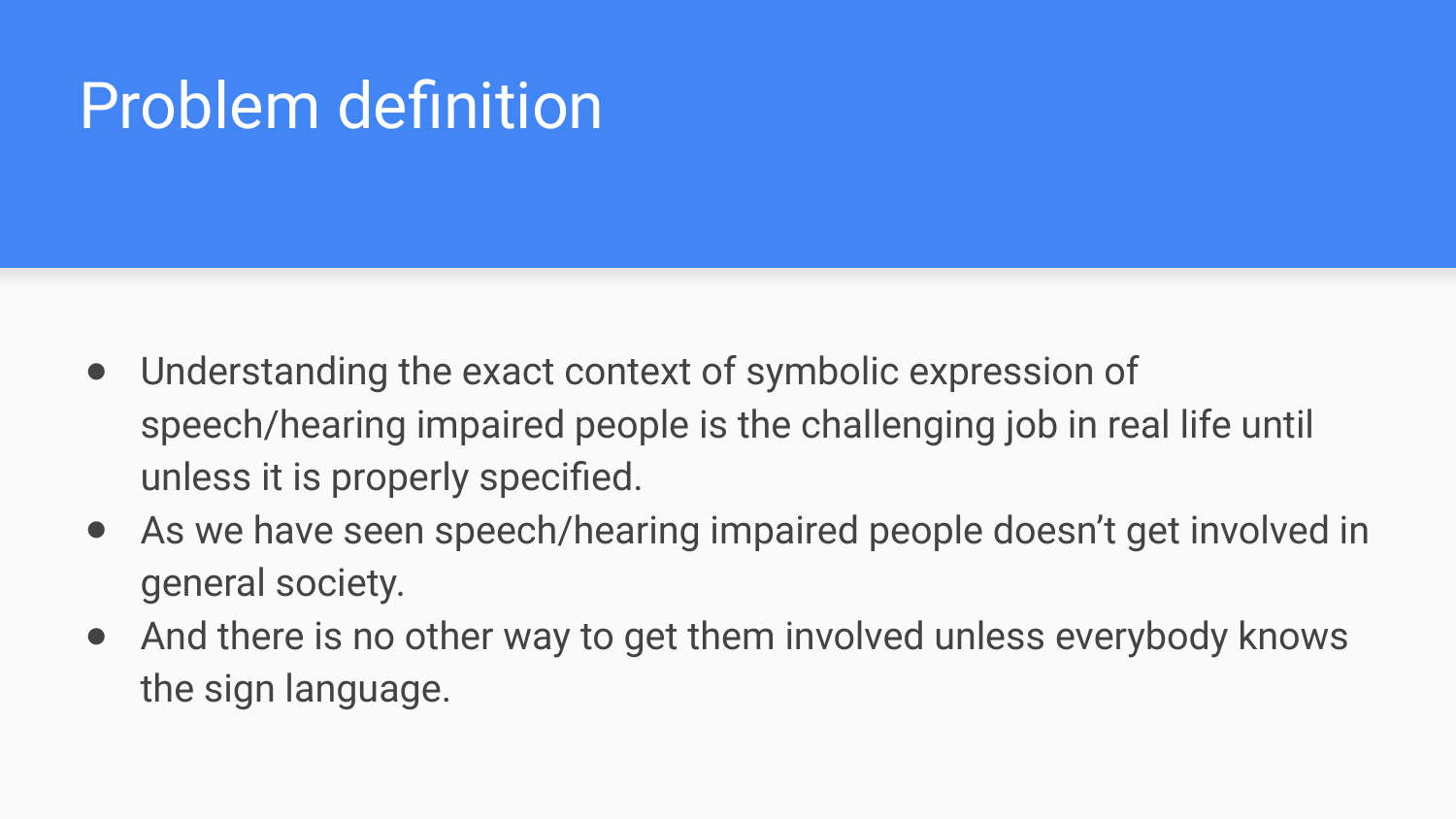

# Problem definition
Understanding the exact context of symbolic expression of speech/hearing impaired people is the challenging job in real life until unless it is properly specified.
As we have seen speech/hearing impaired people doesn’t get involved in general society.
And there is no other way to get them involved unless everybody knows the sign language.